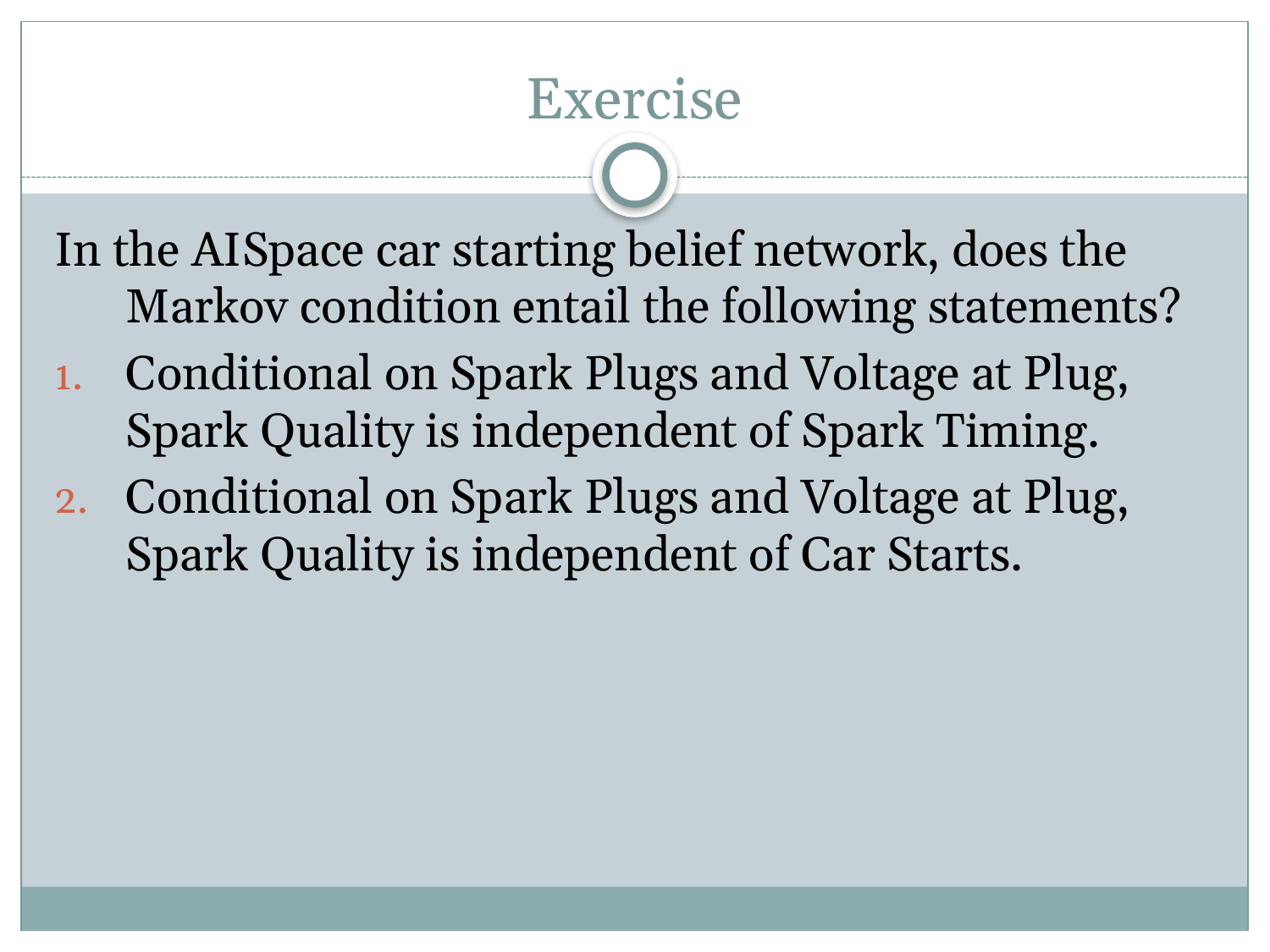

# Exercise
In the AISpace car starting belief network, does the Markov condition entail the following statements?
Conditional on Spark Plugs and Voltage at Plug, Spark Quality is independent of Spark Timing.
Conditional on Spark Plugs and Voltage at Plug, Spark Quality is independent of Car Starts.